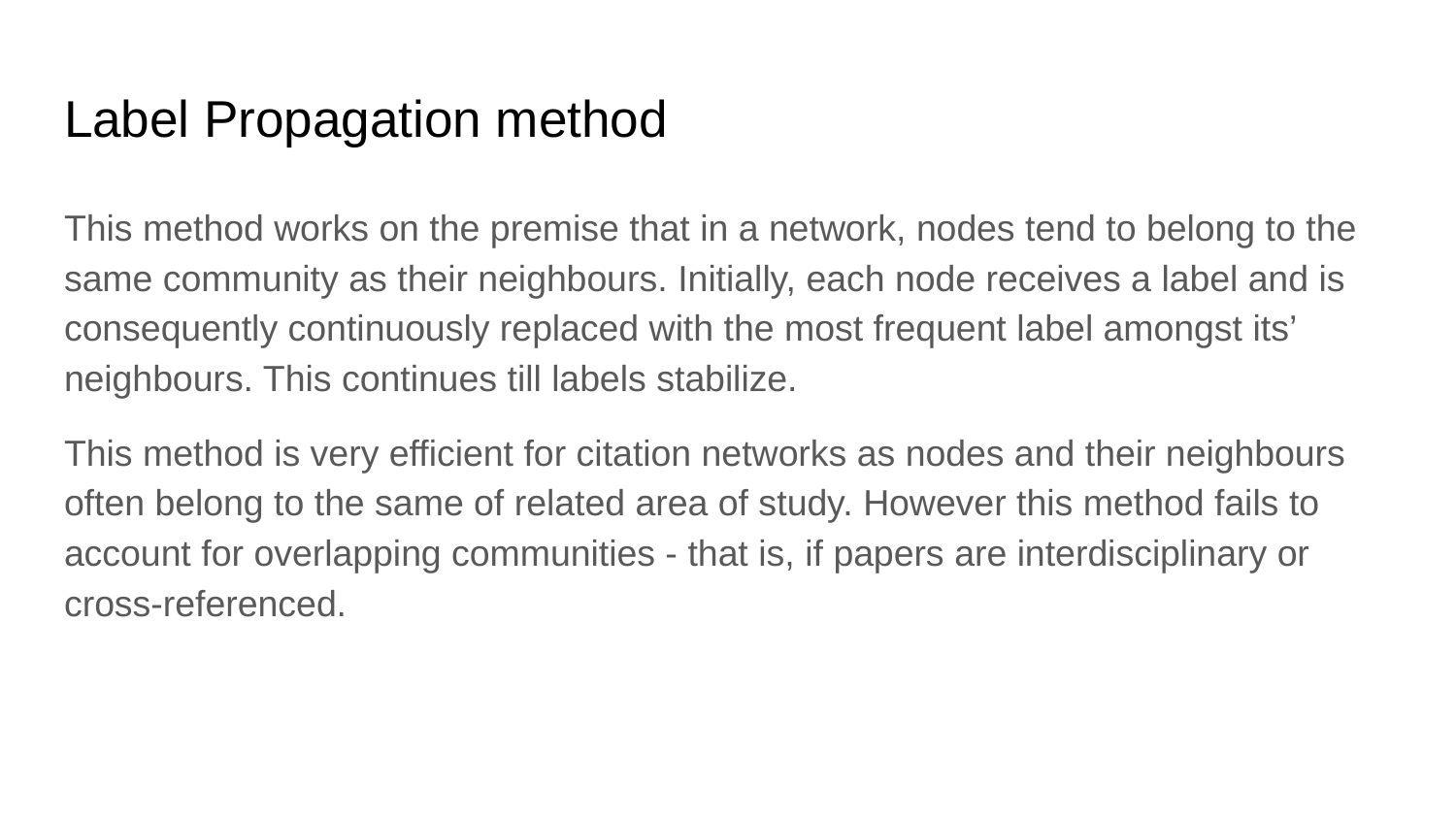

# Label Propagation method
This method works on the premise that in a network, nodes tend to belong to the same community as their neighbours. Initially, each node receives a label and is consequently continuously replaced with the most frequent label amongst its’ neighbours. This continues till labels stabilize.
This method is very efficient for citation networks as nodes and their neighbours often belong to the same of related area of study. However this method fails to account for overlapping communities - that is, if papers are interdisciplinary or cross-referenced.